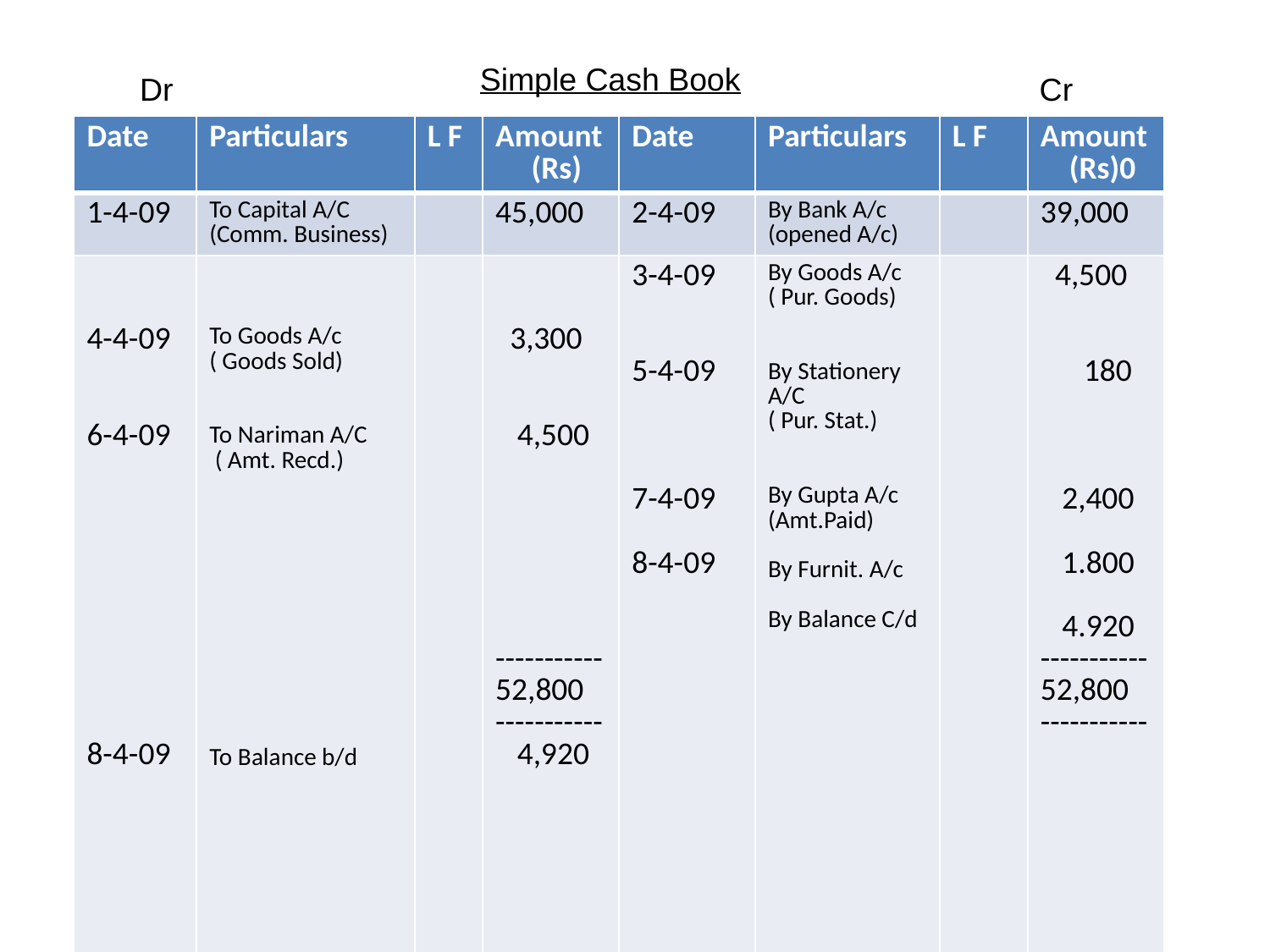

Simple Cash Book
Dr
Cr
| Date | Particulars | L F | Amount (Rs) | Date | Particulars | L F | Amount (Rs)0 |
| --- | --- | --- | --- | --- | --- | --- | --- |
| 1-4-09 | To Capital A/C (Comm. Business) |  | 45,000 | 2-4-09 | By Bank A/c (opened A/c) |  | 39,000 |
| 4-4-09 6-4-09 8-4-09 | To Goods A/c ( Goods Sold) To Nariman A/C ( Amt. Recd.) To Balance b/d |  | 3,300 4,500 ----------- 52,800 ----------- 4,920 | 3-4-09 5-4-09 7-4-09 8-4-09 | By Goods A/c ( Pur. Goods) By Stationery A/C ( Pur. Stat.) By Gupta A/c (Amt.Paid) By Furnit. A/c By Balance C/d |  | 4,500 180 2,400 1.800 4.920 ----------- 52,800 ----------- |